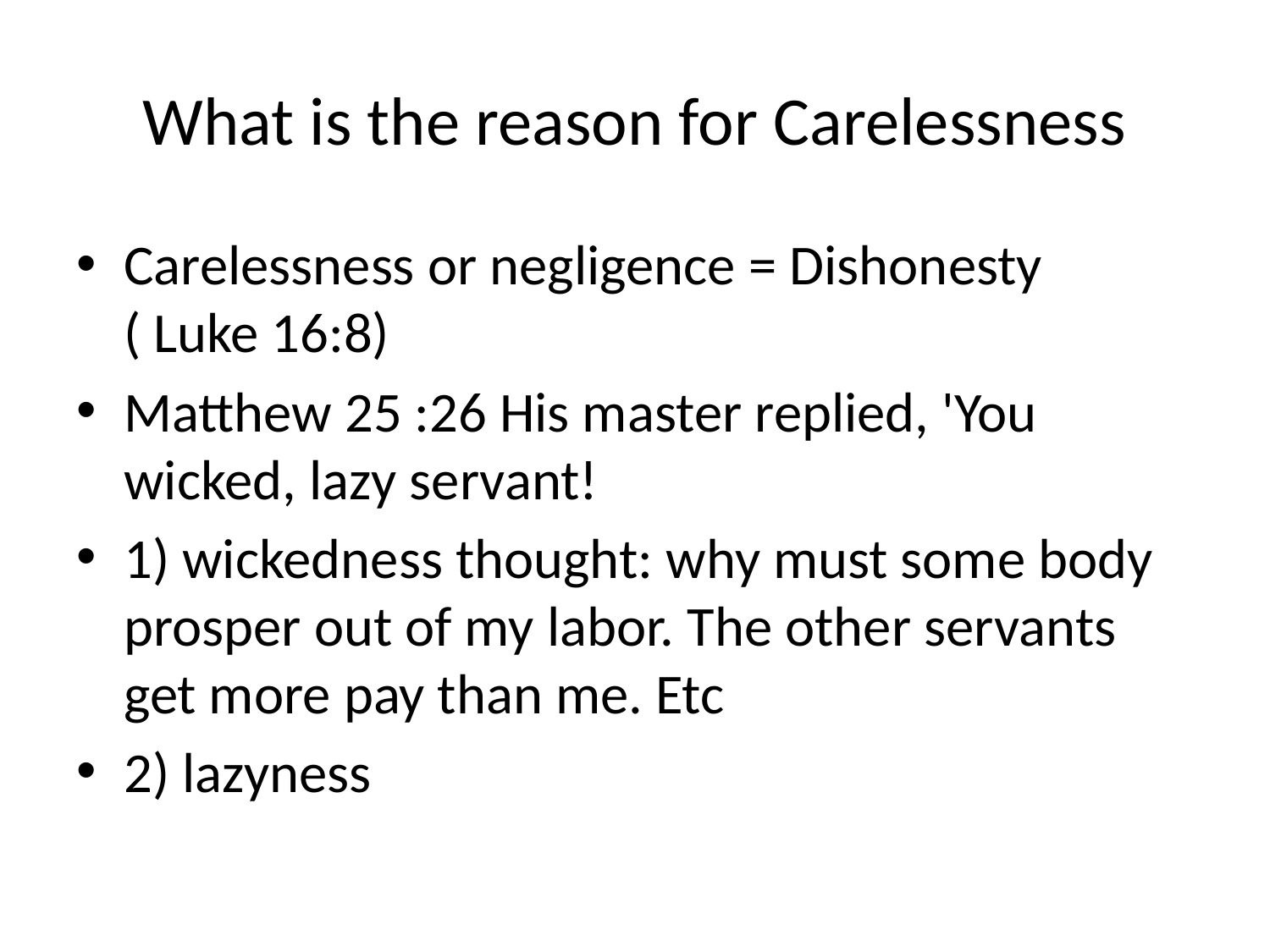

# What is the reason for Carelessness
Carelessness or negligence = Dishonesty           ( Luke 16:8)
Matthew 25 :26 His master replied, 'You wicked, lazy servant!
1) wickedness thought: why must some body prosper out of my labor. The other servants get more pay than me. Etc
2) lazyness